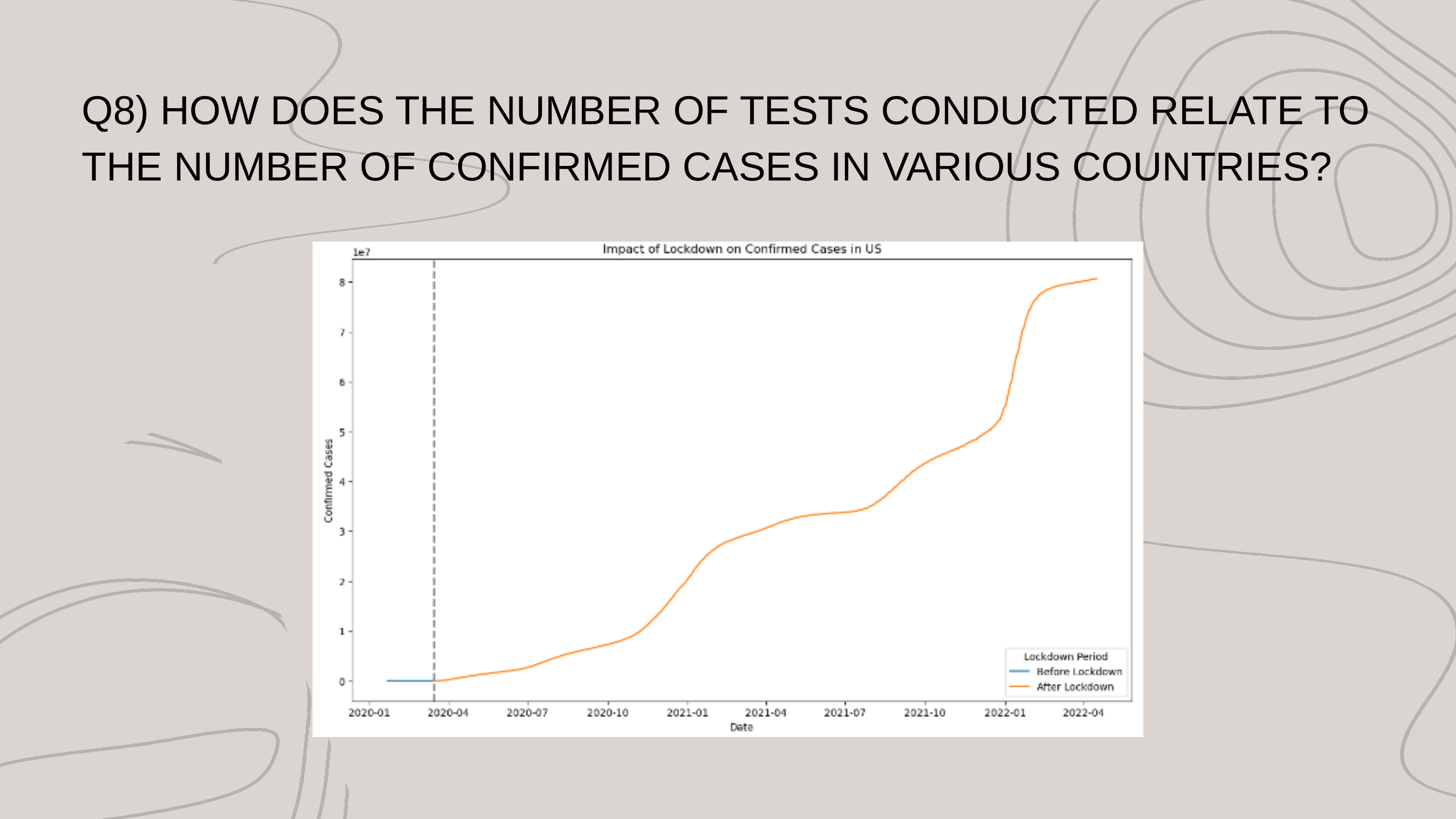

Q8) HOW DOES THE NUMBER OF TESTS CONDUCTED RELATE TO THE NUMBER OF CONFIRMED CASES IN VARIOUS COUNTRIES?